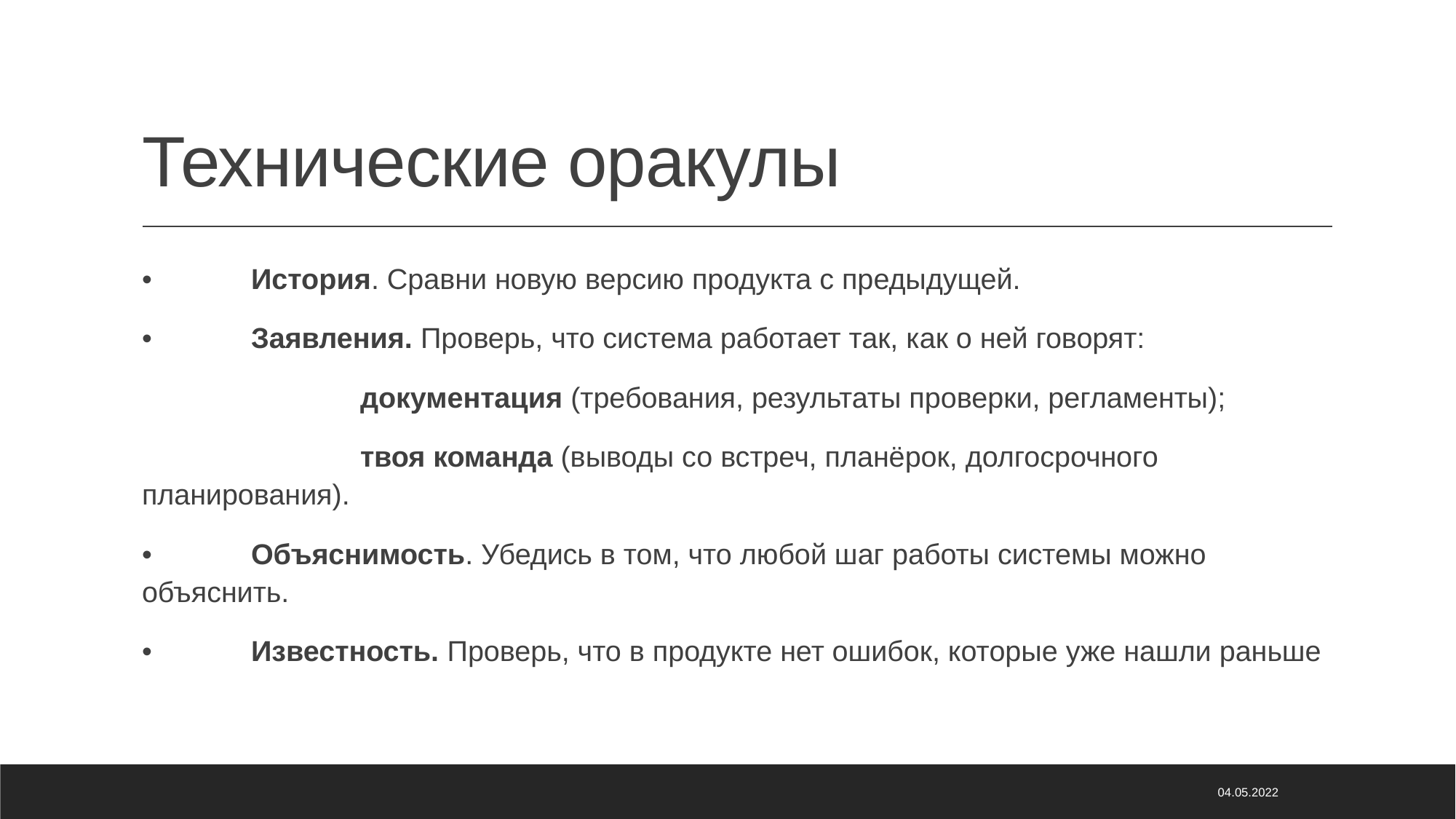

# Технические оракулы
•	История. Сравни новую версию продукта с предыдущей.
•	Заявления. Проверь, что система работает так, как о ней говорят:
		документация (требования, результаты проверки, регламенты);
		твоя команда (выводы со встреч, планёрок, долгосрочного планирования).
•	Объяснимость. Убедись в том, что любой шаг работы системы можно объяснить.
•	Известность. Проверь, что в продукте нет ошибок, которые уже нашли раньше

04.05.2022